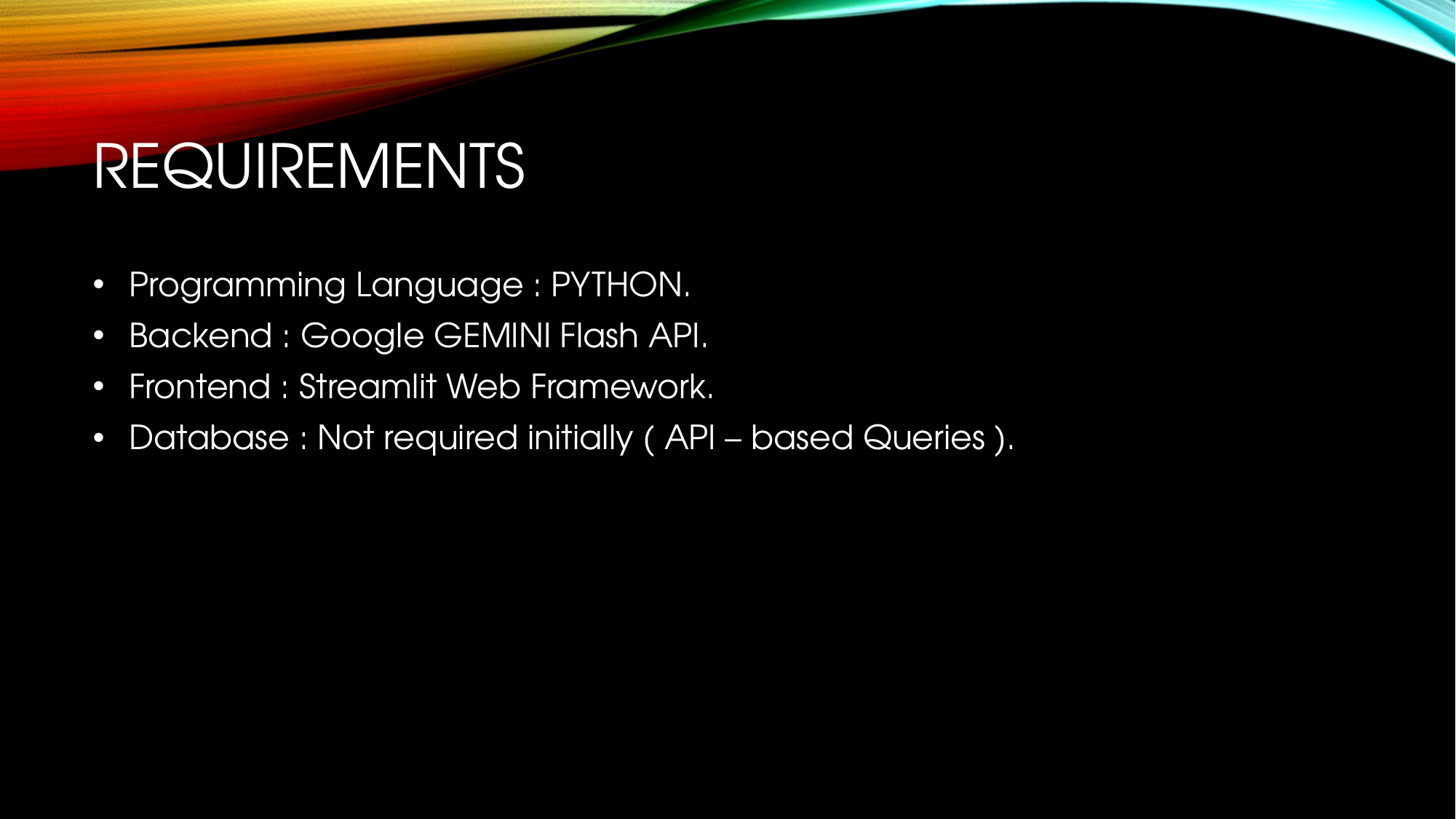

# requirements
 Programming Language : PYTHON.
 Backend : Google GEMINI Flash API.
 Frontend : Streamlit Web Framework.
 Database : Not required initially ( API – based Queries ).